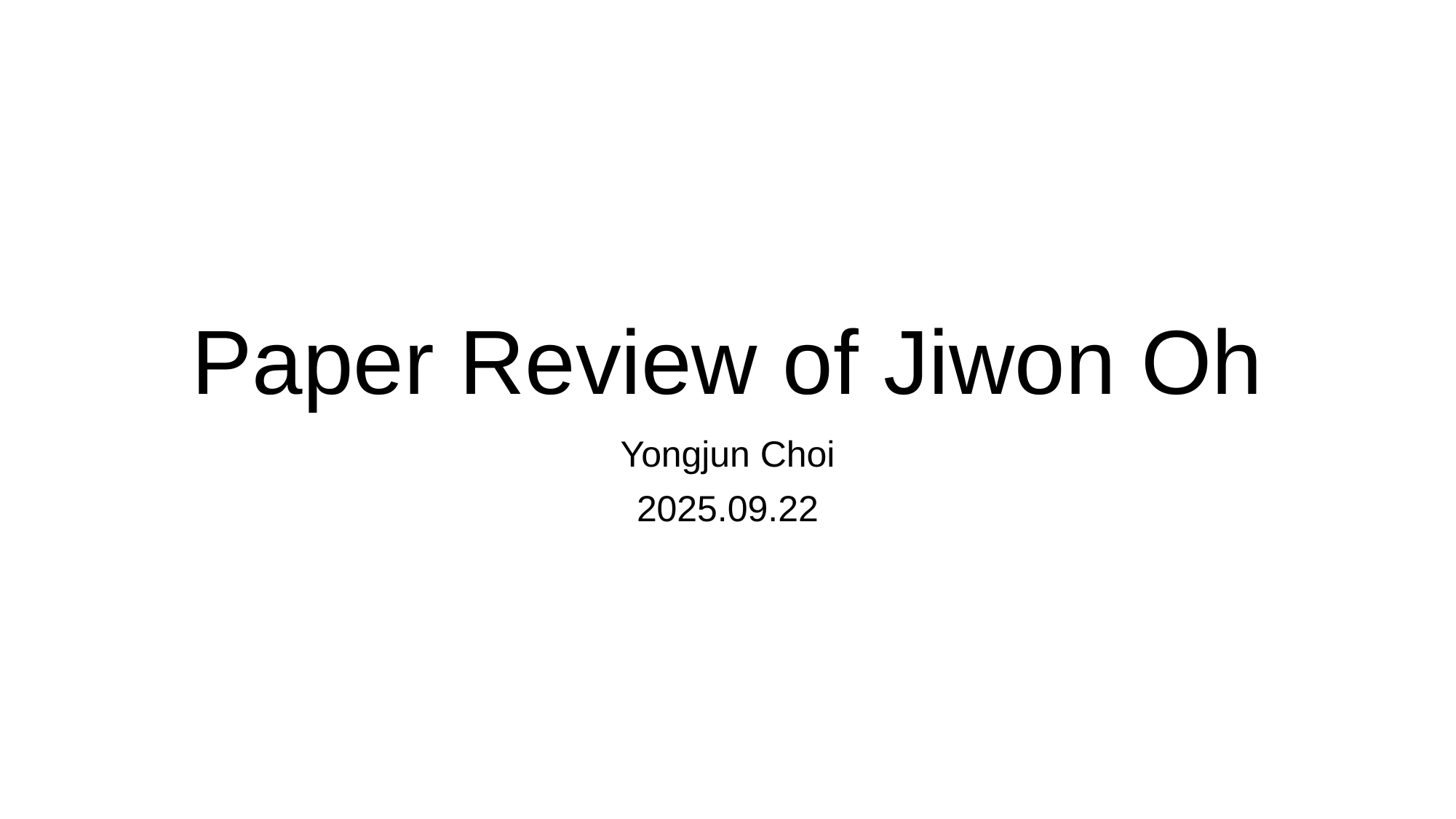

# Paper Review of Jiwon Oh
Yongjun Choi
2025.09.22